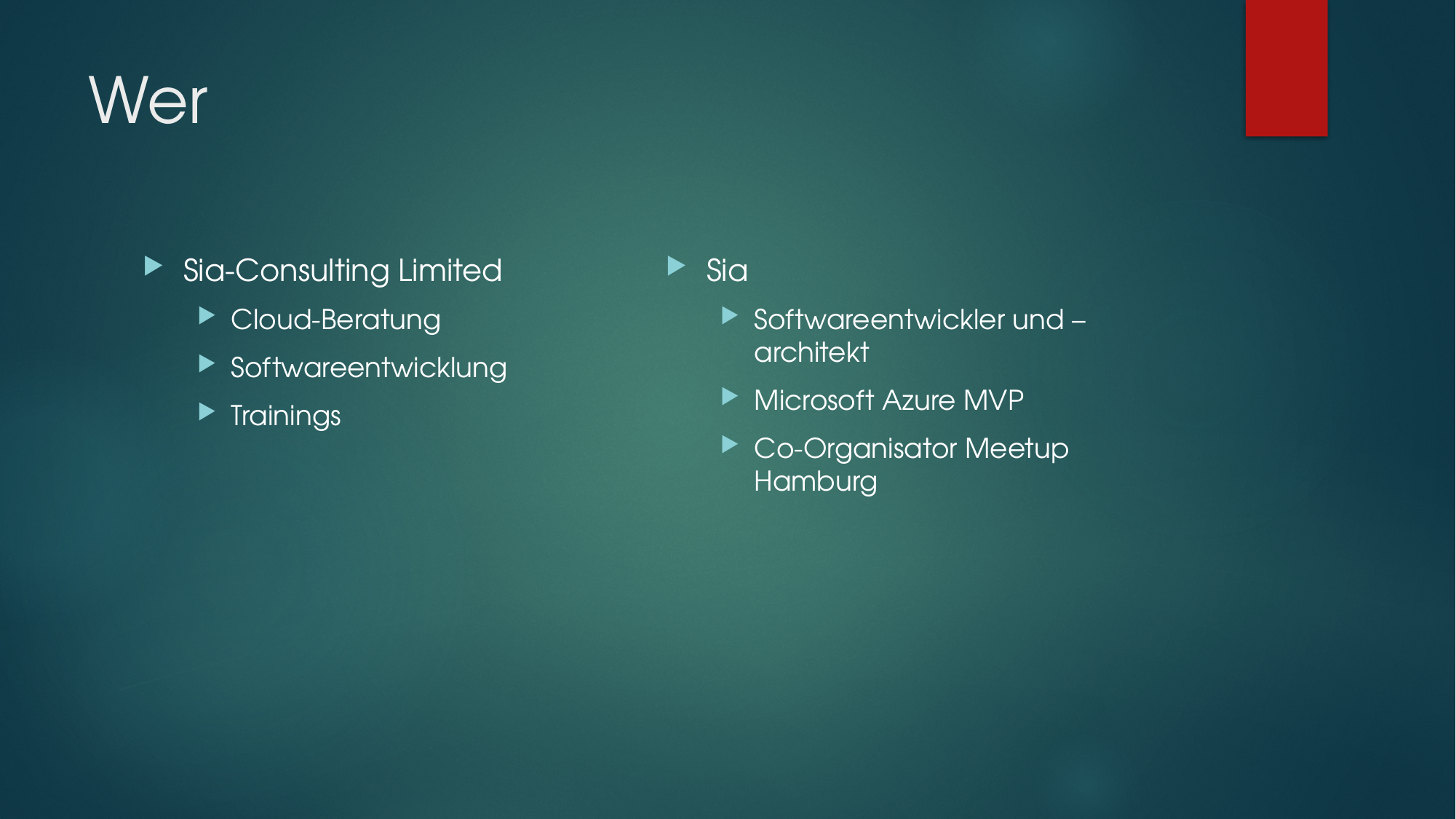

# Wer
Sia-Consulting Limited
Cloud-Beratung
Softwareentwicklung
Trainings

Sia
Softwareentwickler und –architekt
Microsoft Azure MVP
Co-Organisator Meetup Hamburg